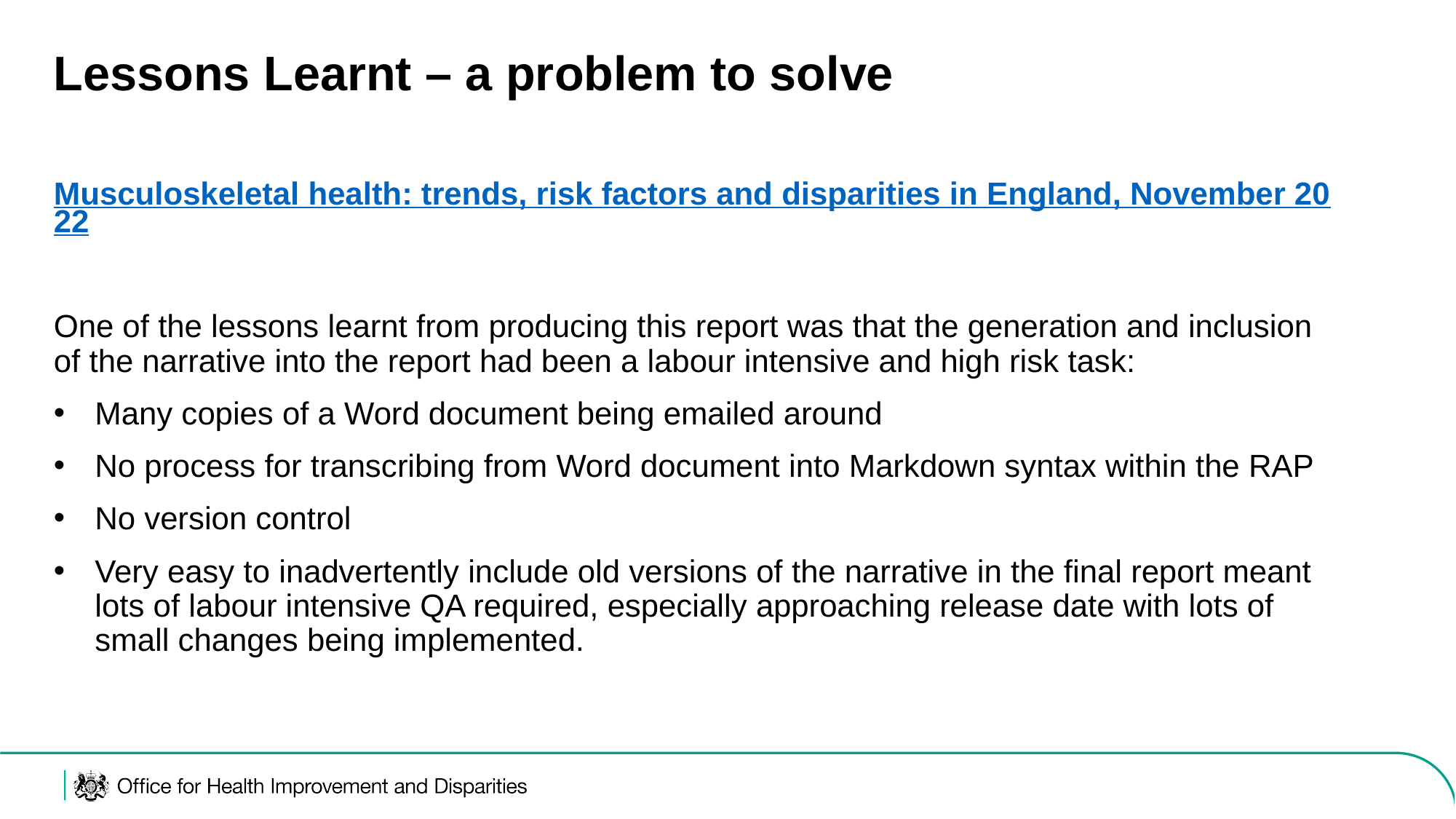

# Lessons Learnt – a problem to solve
Musculoskeletal health: trends, risk factors and disparities in England, November 2022

One of the lessons learnt from producing this report was that the generation and inclusion of the narrative into the report had been a labour intensive and high risk task:
Many copies of a Word document being emailed around
No process for transcribing from Word document into Markdown syntax within the RAP
No version control
Very easy to inadvertently include old versions of the narrative in the final report meant lots of labour intensive QA required, especially approaching release date with lots of small changes being implemented.